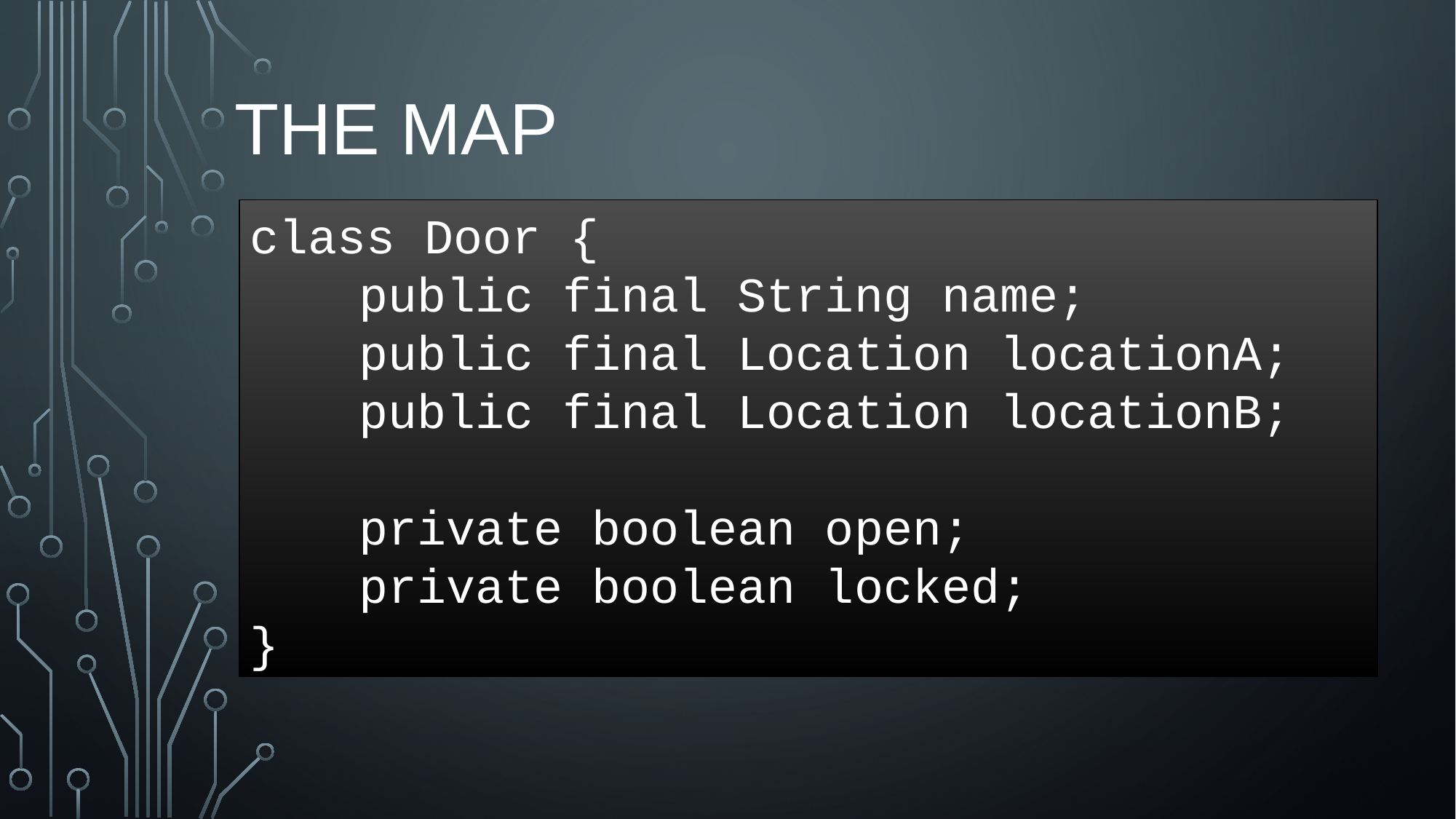

# the map
class Door {
	public final String name;
	public final Location locationA;
	public final Location locationB;

	private boolean open;
	private boolean locked;
}